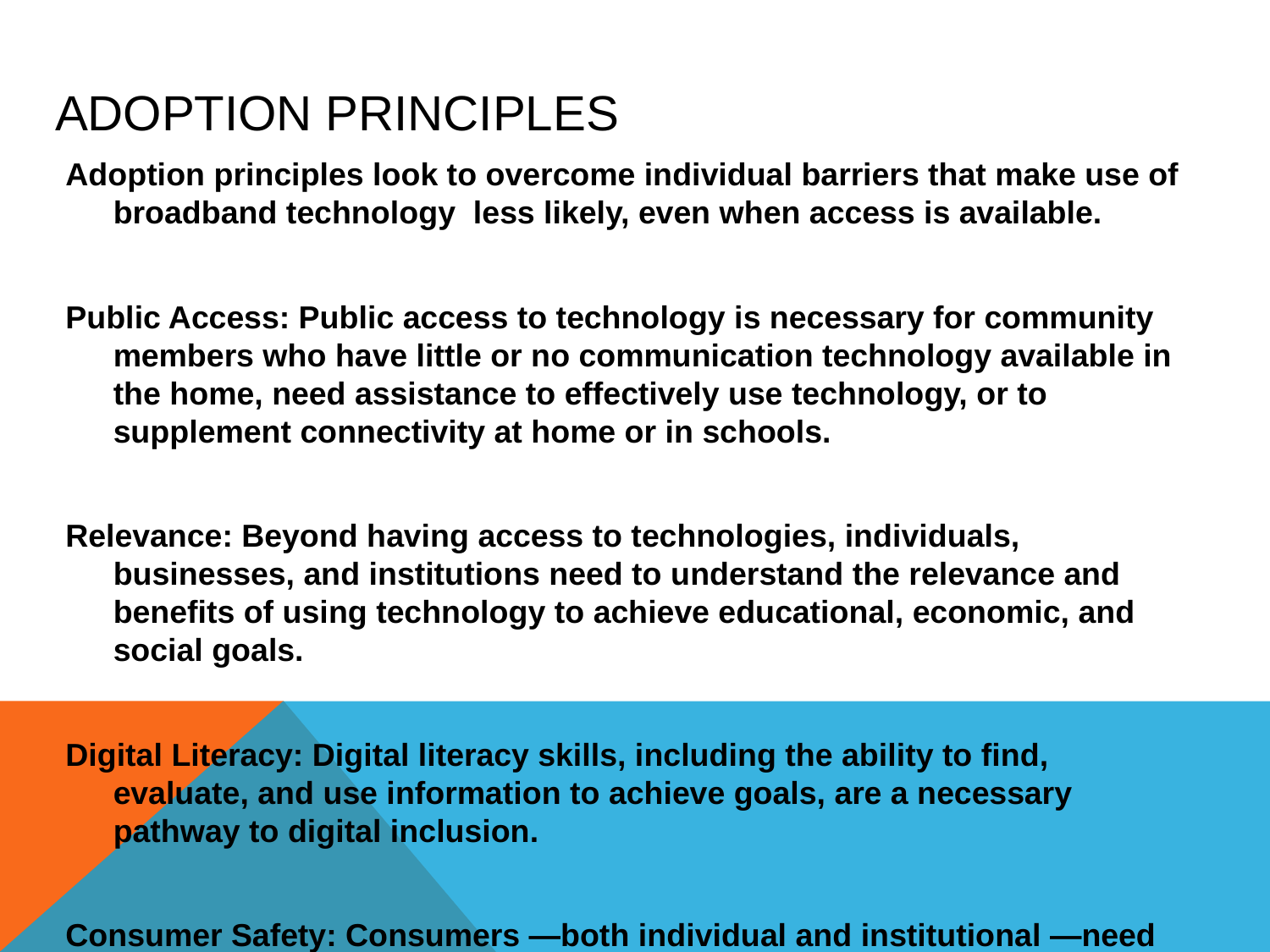

# Adoption Principles
Adoption principles look to overcome individual barriers that make use of broadband technology  less likely, even when access is available.

Public Access: Public access to technology is necessary for community members who have little or no communication technology available in the home, need assistance to effectively use technology, or to supplement connectivity at home or in schools.

Relevance: Beyond having access to technologies, individuals, businesses, and institutions need to understand the relevance and benefits of using technology to achieve educational, economic, and social goals.

Digital Literacy: Digital literacy skills, including the ability to find, evaluate, and use information to achieve goals, are a necessary pathway to digital inclusion.

Consumer Safety: Consumers —both individual and institutional —need accurate, unbiased information on how to safely navigate the digital world.